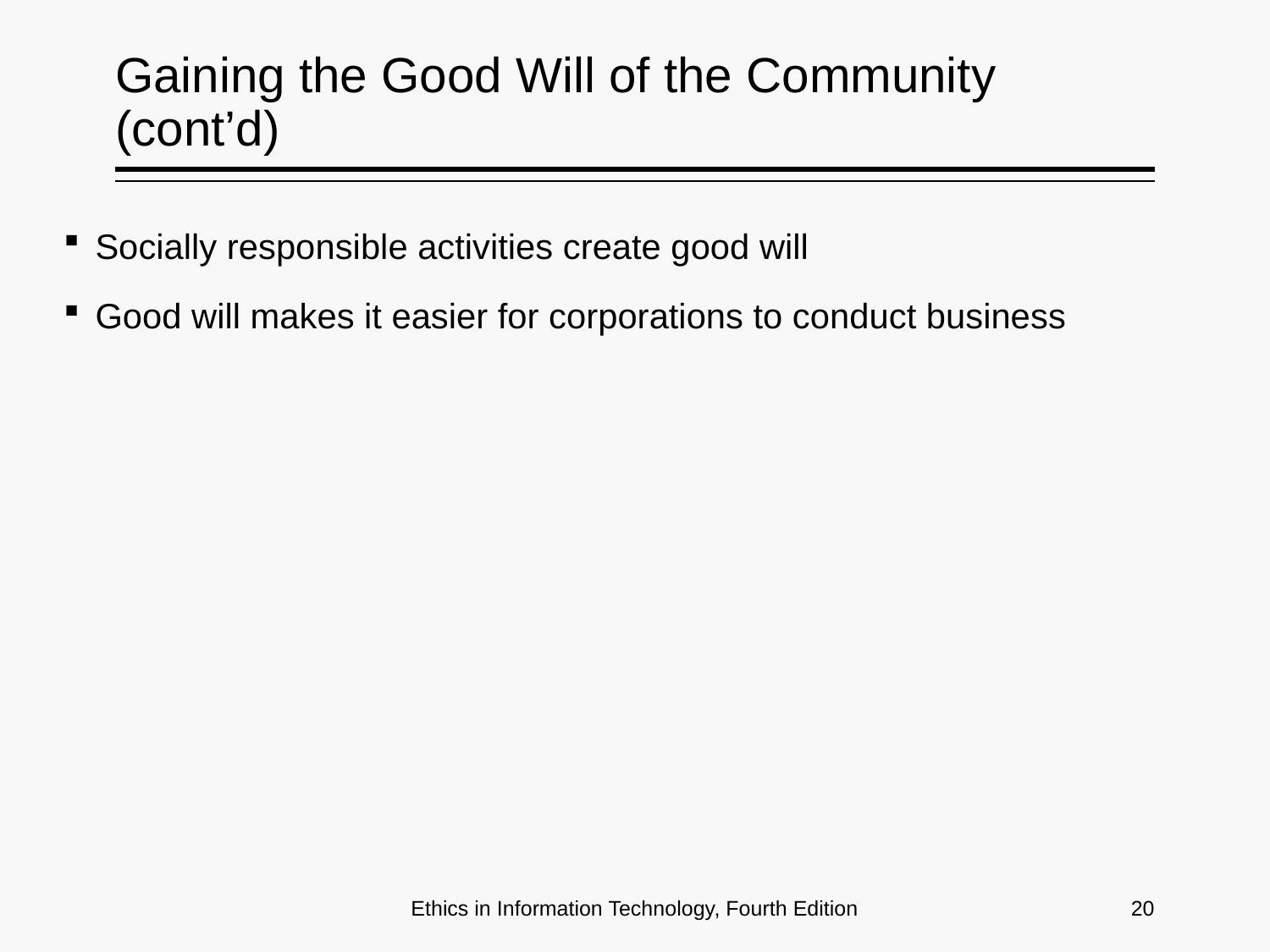

# Gaining the Good Will of the Community (cont’d)
Socially responsible activities create good will
Good will makes it easier for corporations to conduct business

20
Ethics in Information Technology, Fourth Edition